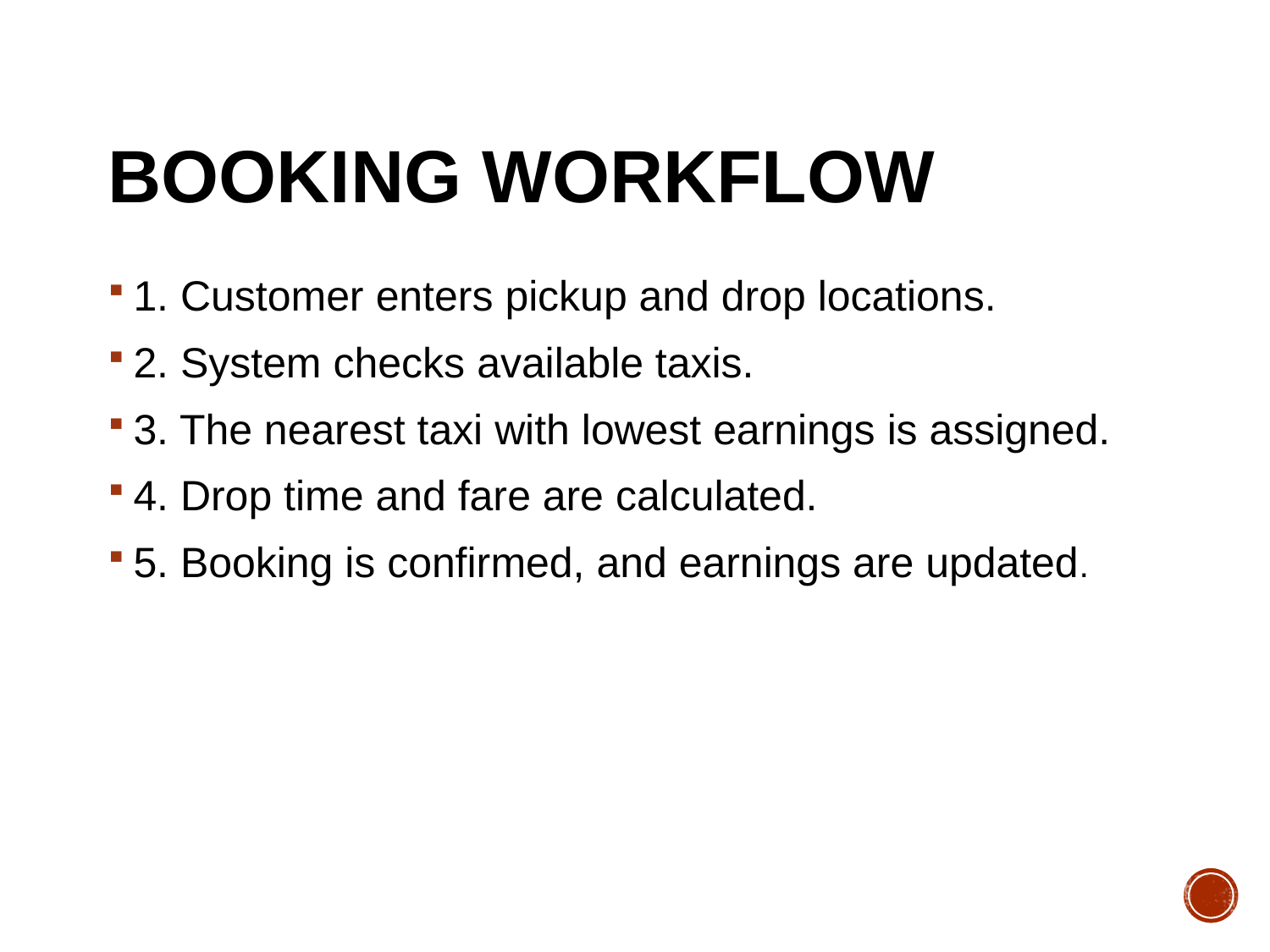

# Booking Workflow
1. Customer enters pickup and drop locations.
2. System checks available taxis.
3. The nearest taxi with lowest earnings is assigned.
4. Drop time and fare are calculated.
5. Booking is confirmed, and earnings are updated.